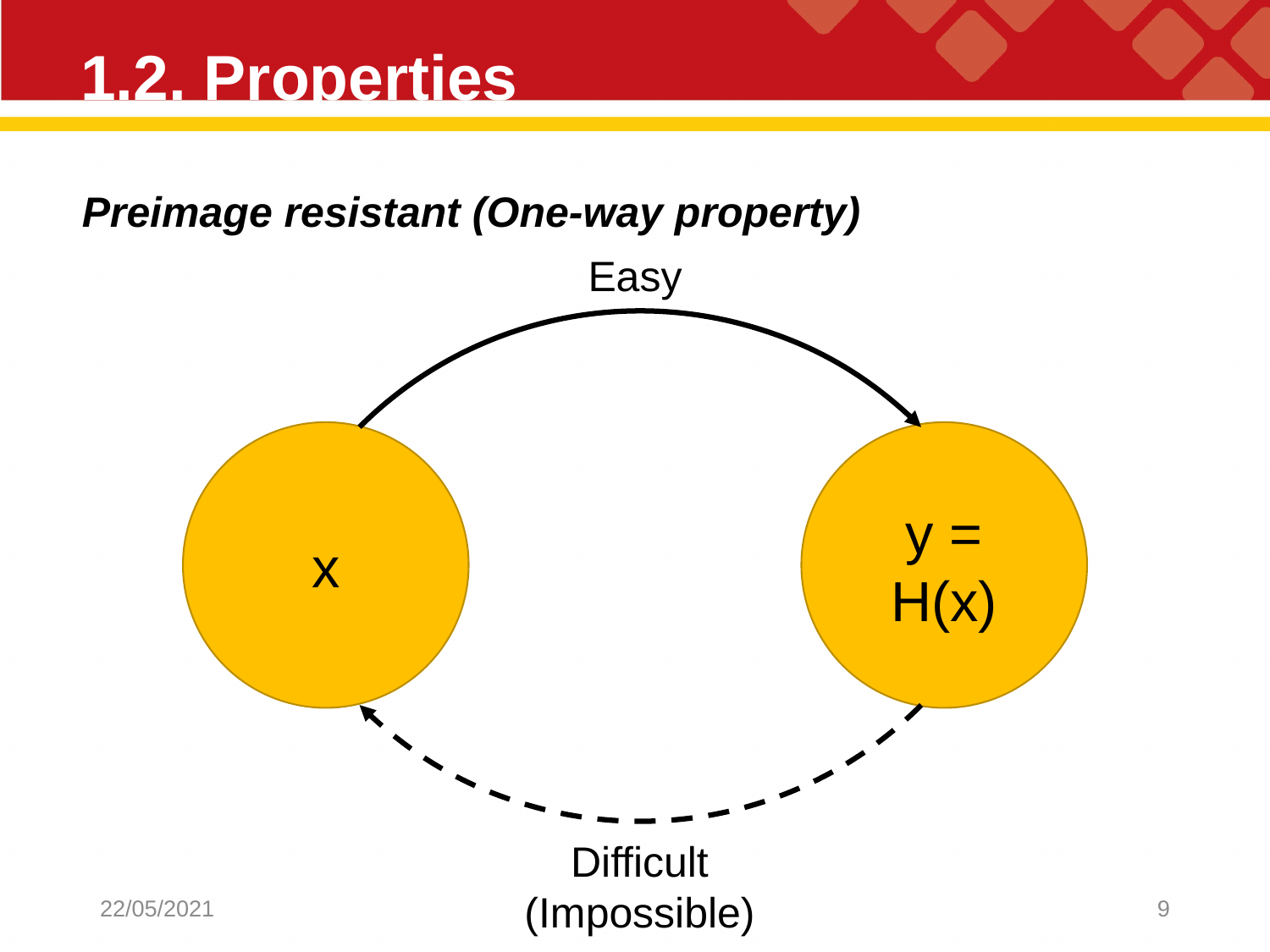

# 1.2. Properties

Easy

x
y = H(x)
Difficult
(Impossible)
Preimage resistant (One-way property)
22/05/2021
9